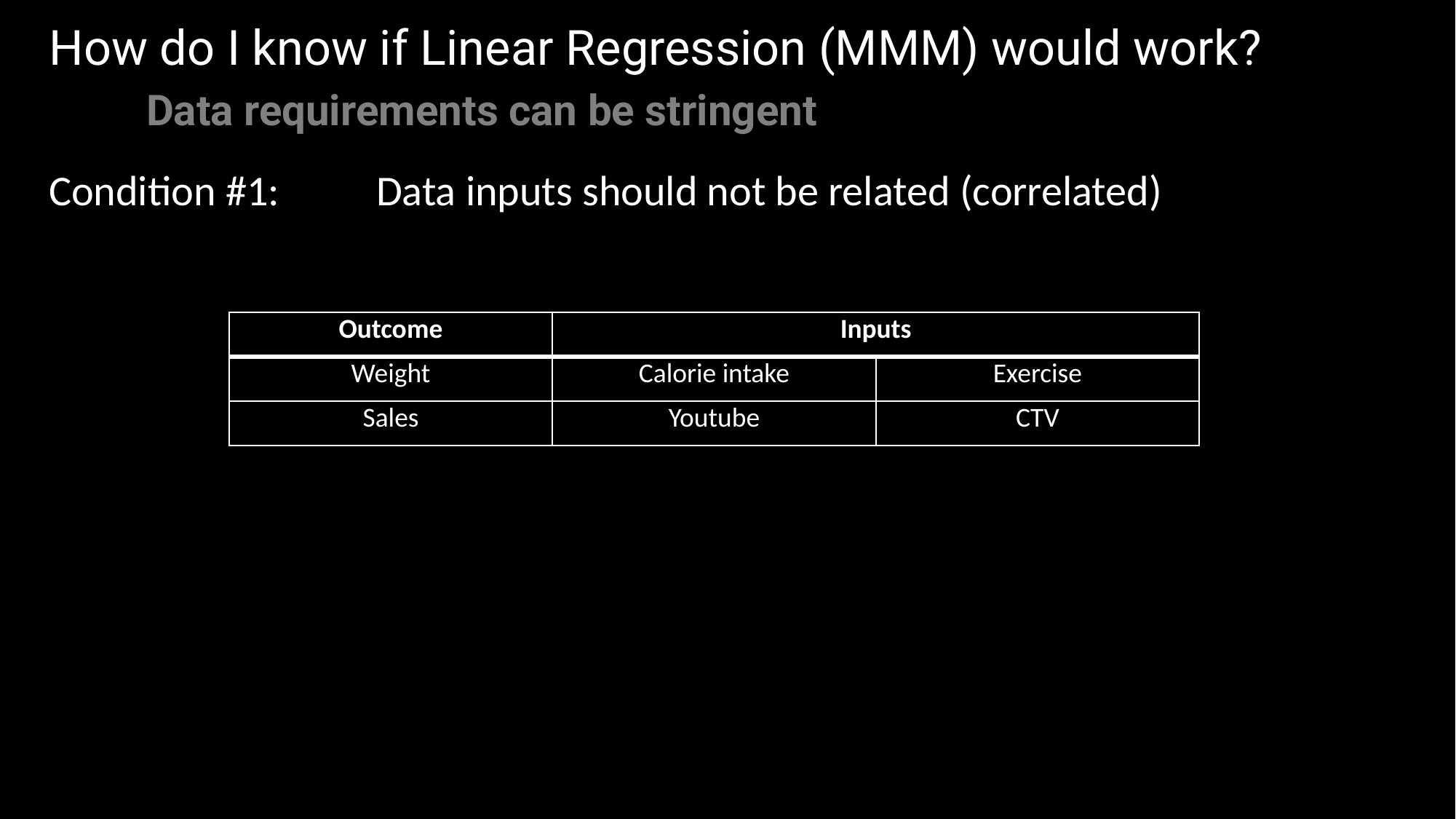

# How do I know if Linear Regression (MMM) would work?
Data requirements can be stringent
Condition #1:	Data inputs should not be related (correlated)
| Outcome | Inputs |  |
| --- | --- | --- |
| Weight | Calorie intake | Exercise |
| Sales | Youtube | CTV |